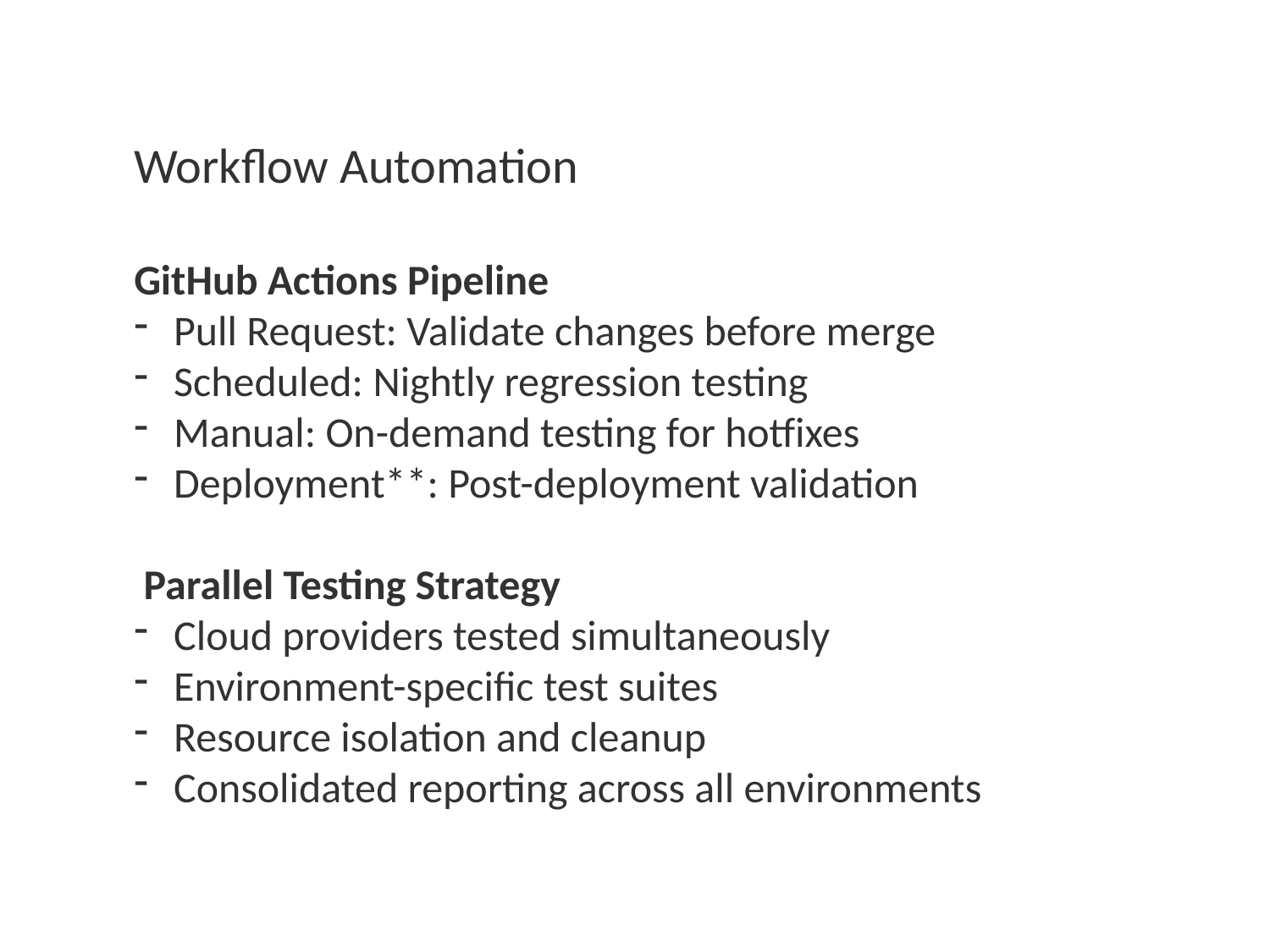

Workflow Automation

GitHub Actions Pipeline
Pull Request: Validate changes before merge
Scheduled: Nightly regression testing
Manual: On-demand testing for hotfixes
Deployment**: Post-deployment validation

 Parallel Testing Strategy
Cloud providers tested simultaneously
Environment-specific test suites
Resource isolation and cleanup
Consolidated reporting across all environments